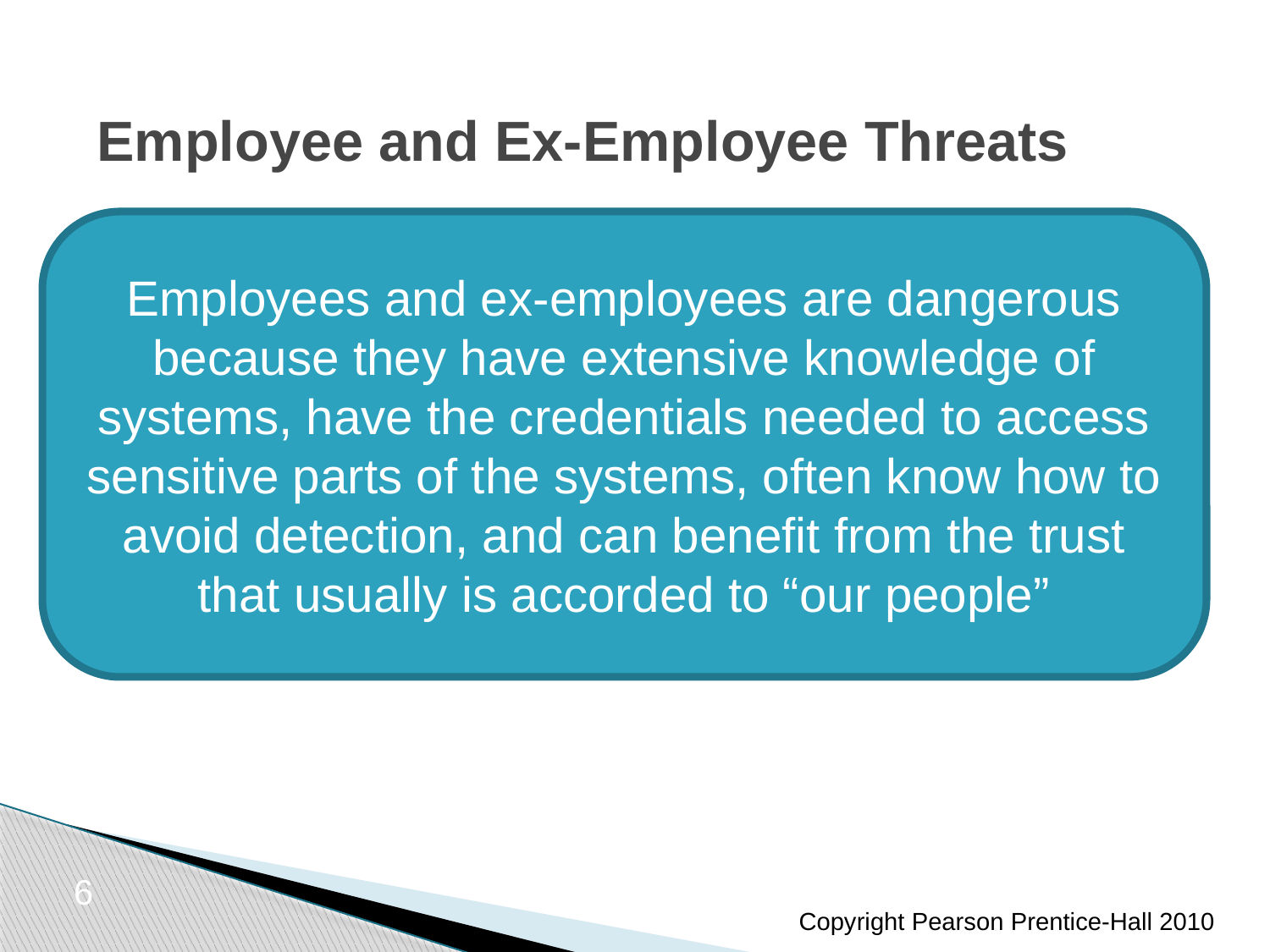

Employee and Ex-Employee Threats
Employees and ex-employees are dangerous because they have extensive knowledge of systems, have the credentials needed to access sensitive parts of the systems, often know how to avoid detection, and can benefit from the trust that usually is accorded to “our people”
6
Copyright Pearson Prentice-Hall 2010